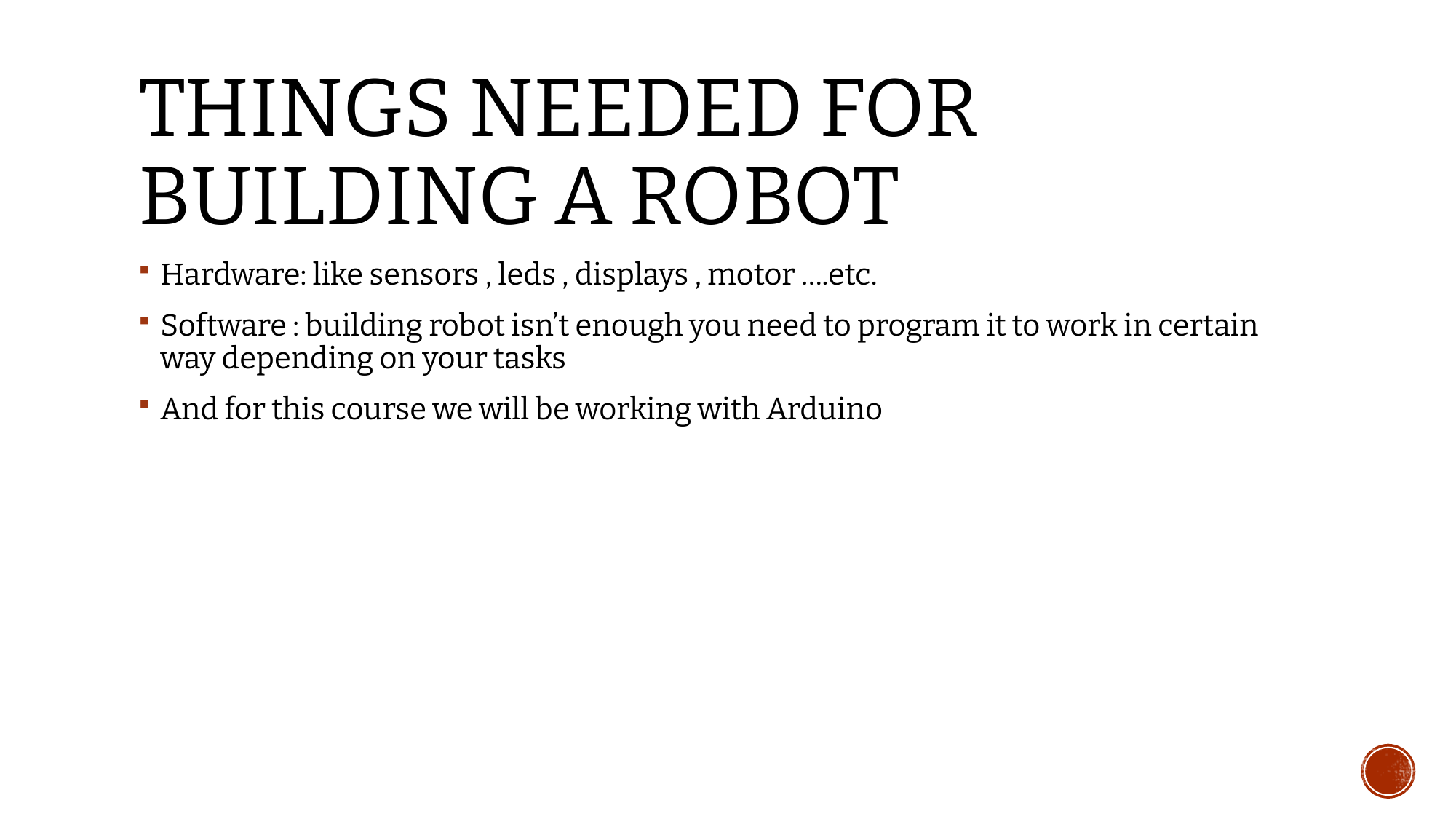

# Things needed for building a robot
Hardware: like sensors , leds , displays , motor ….etc.
Software : building robot isn’t enough you need to program it to work in certain way depending on your tasks
And for this course we will be working with Arduino